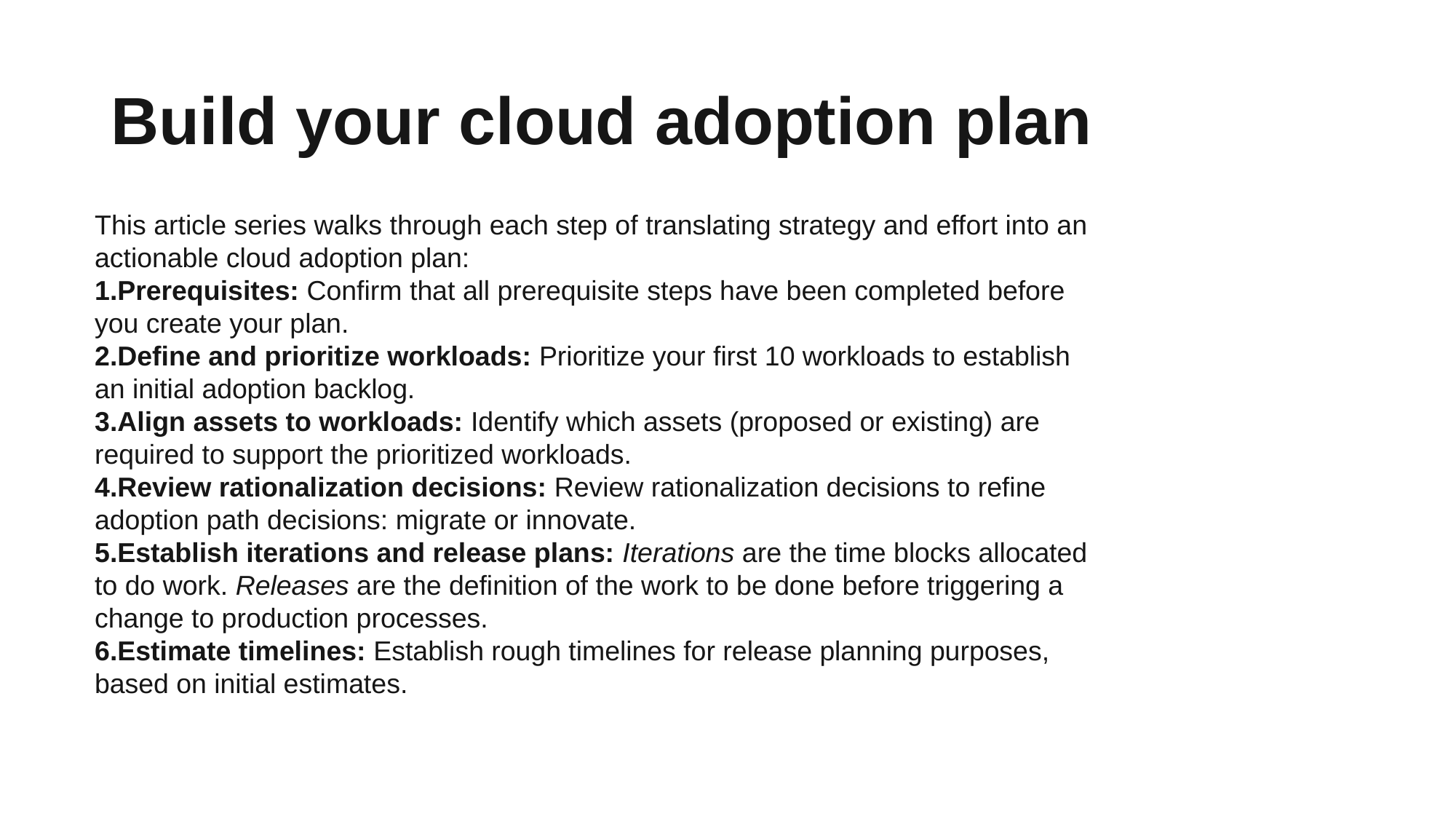

# Build your cloud adoption plan
This article series walks through each step of translating strategy and effort into an actionable cloud adoption plan:
Prerequisites: Confirm that all prerequisite steps have been completed before you create your plan.
Define and prioritize workloads: Prioritize your first 10 workloads to establish an initial adoption backlog.
Align assets to workloads: Identify which assets (proposed or existing) are required to support the prioritized workloads.
Review rationalization decisions: Review rationalization decisions to refine adoption path decisions: migrate or innovate.
Establish iterations and release plans: Iterations are the time blocks allocated to do work. Releases are the definition of the work to be done before triggering a change to production processes.
Estimate timelines: Establish rough timelines for release planning purposes, based on initial estimates.